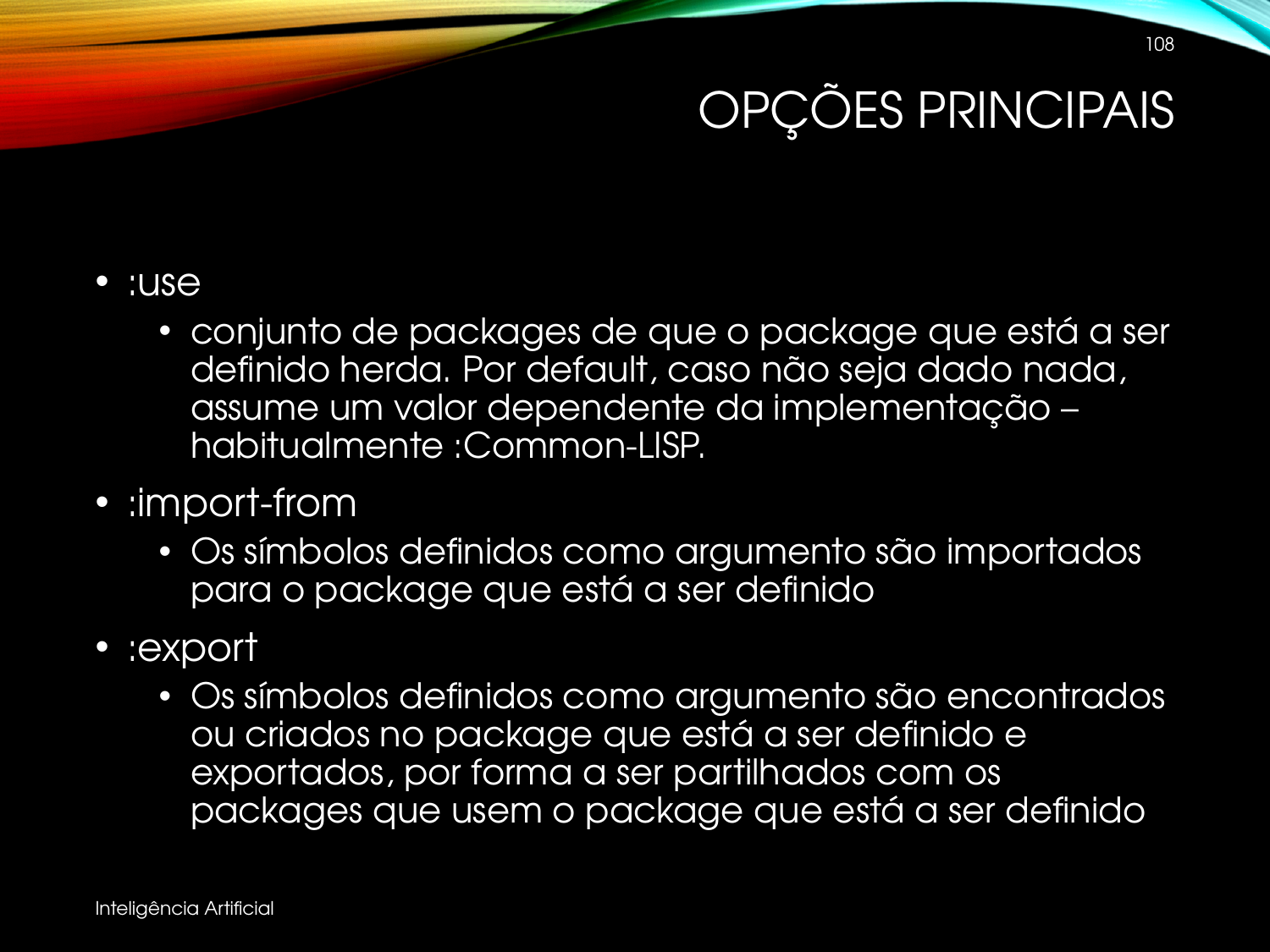

108
# Opções principais
:use
conjunto de packages de que o package que está a ser definido herda. Por default, caso não seja dado nada, assume um valor dependente da implementação – habitualmente :Common-LISP.
:import-from
Os símbolos definidos como argumento são importados para o package que está a ser definido
:export
Os símbolos definidos como argumento são encontrados ou criados no package que está a ser definido e exportados, por forma a ser partilhados com os packages que usem o package que está a ser definido

Inteligência Artificial